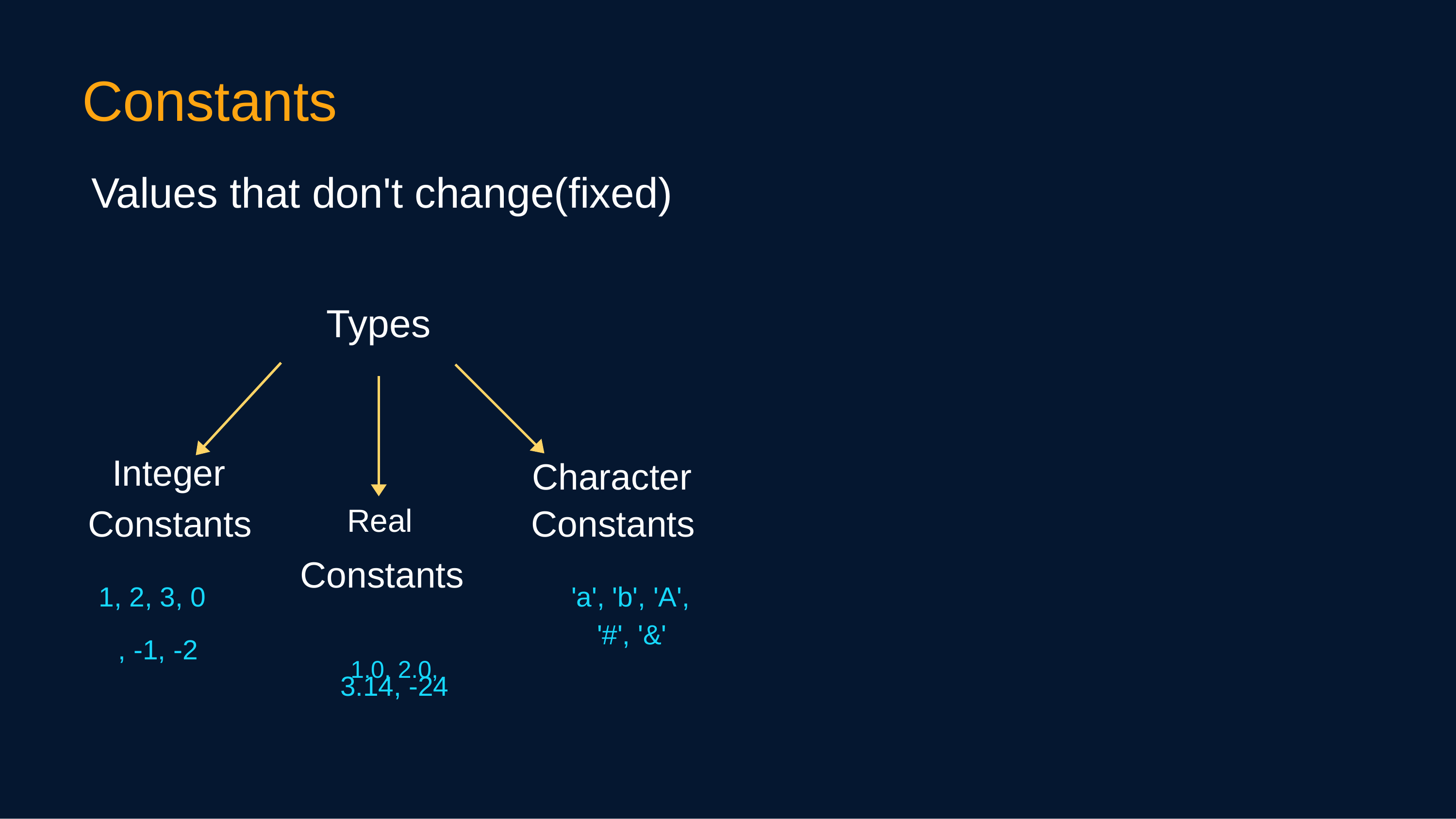

Constants
Values that don't change(fixed)
Types

Integer
Constants
Character
Real	Constants

Constants
1, 2, 3, 0
'a', 'b', 'A',
'#', '&'
, -1, -2	1.0, 2.0,
3.14, -24